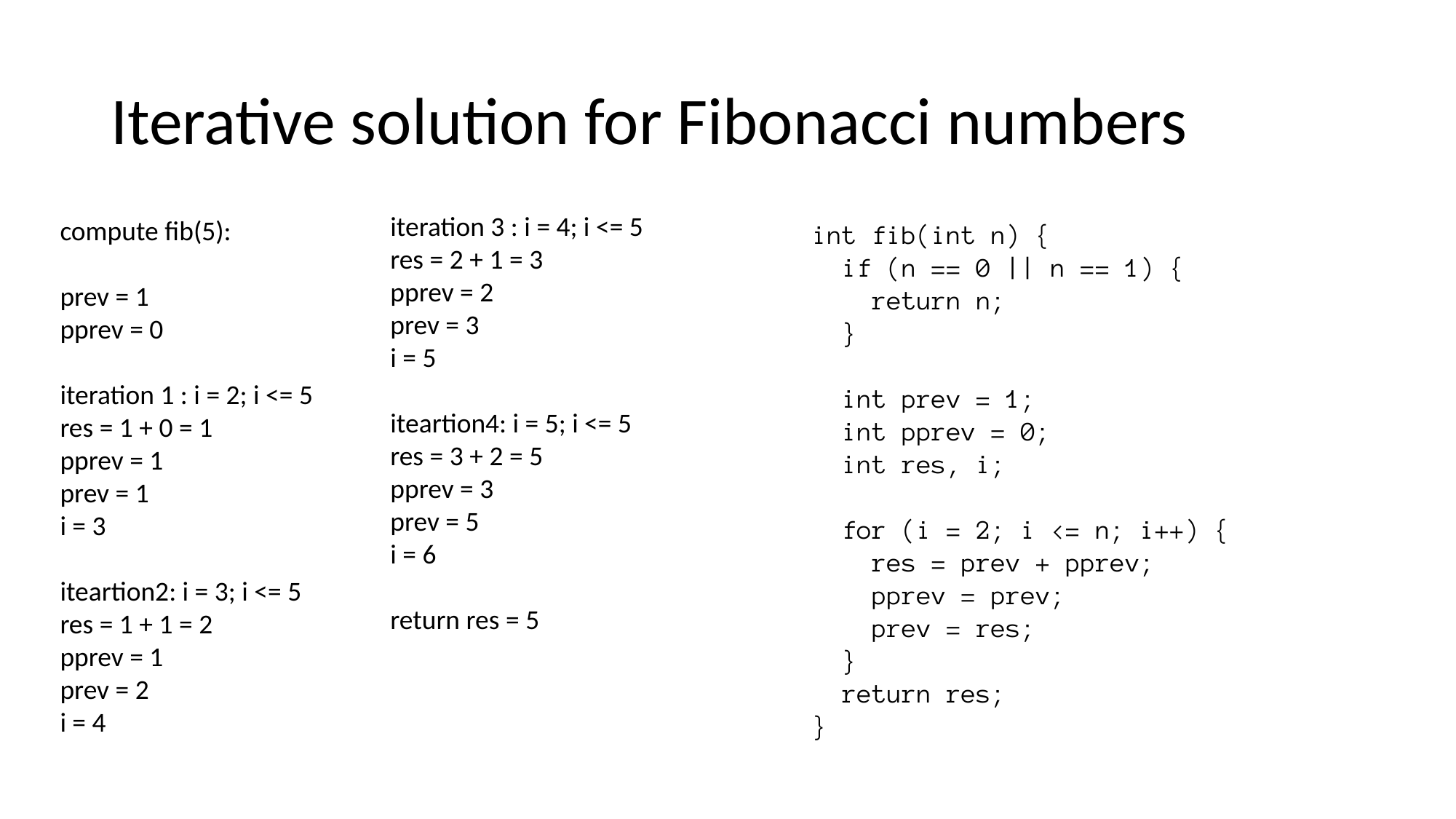

# Iterative solution for Fibonacci numbers
iteration 3 : i = 4; i <= 5
res = 2 + 1 = 3
pprev = 2
prev = 3
i = 5

iteartion4: i = 5; i <= 5
res = 3 + 2 = 5
pprev = 3
prev = 5
i = 6

return res = 5
compute fib(5):

prev = 1
pprev = 0

iteration 1 : i = 2; i <= 5
res = 1 + 0 = 1
pprev = 1
prev = 1
i = 3

iteartion2: i = 3; i <= 5
res = 1 + 1 = 2
pprev = 1
prev = 2
i = 4
int fib(int n) {
  if (n == 0 || n == 1) {
    return n;
  }

  int prev = 1;
  int pprev = 0;
  int res, i;

  for (i = 2; i <= n; i++) {
    res = prev + pprev;
    pprev = prev;
    prev = res;
  }
  return res;
}